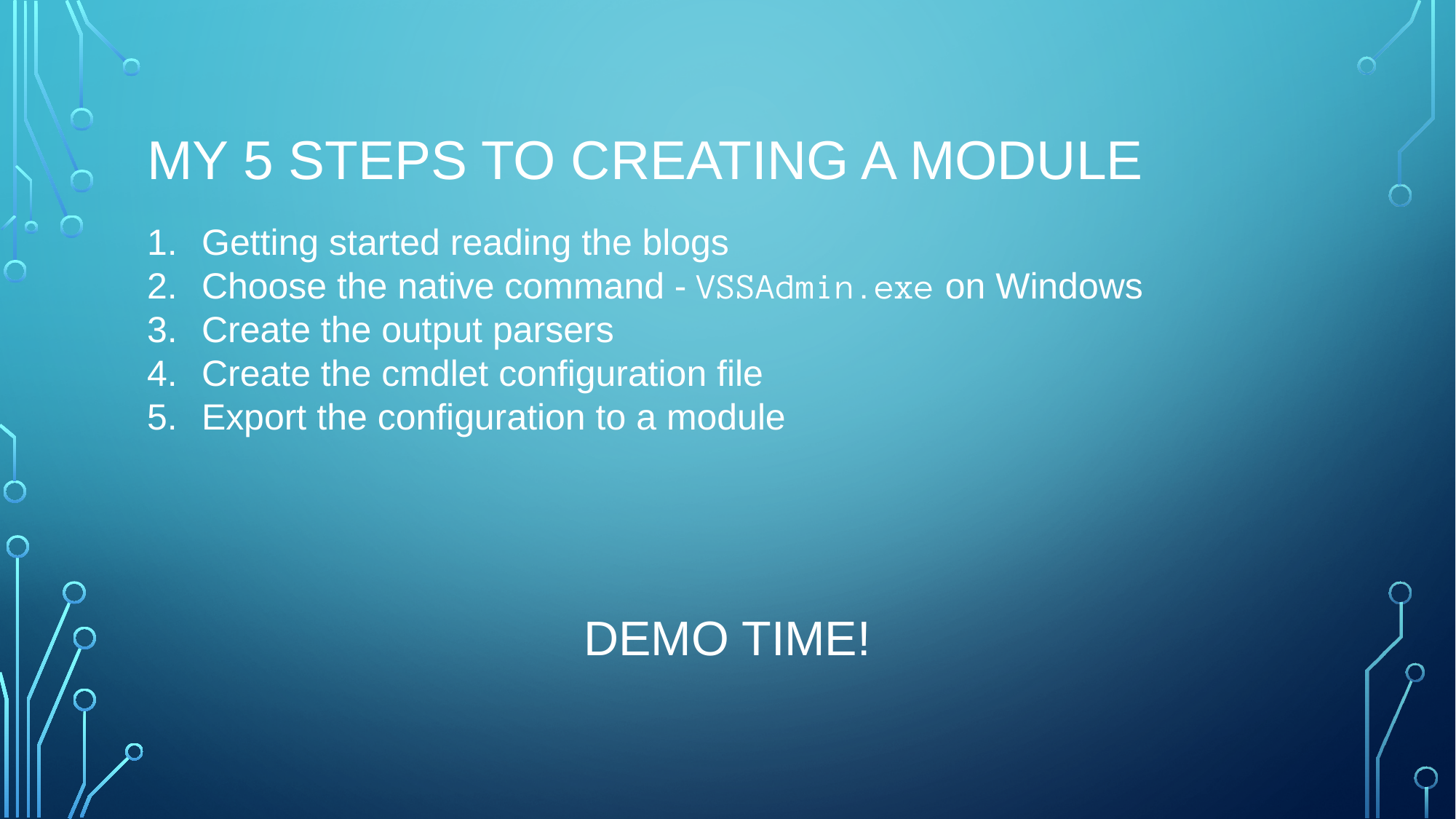

# My 5 Steps to creating a Module
Getting started reading the blogs
Choose the native command - VSSAdmin.exe on Windows
Create the output parsers
Create the cmdlet configuration file
Export the configuration to a module
DEMO TIME!